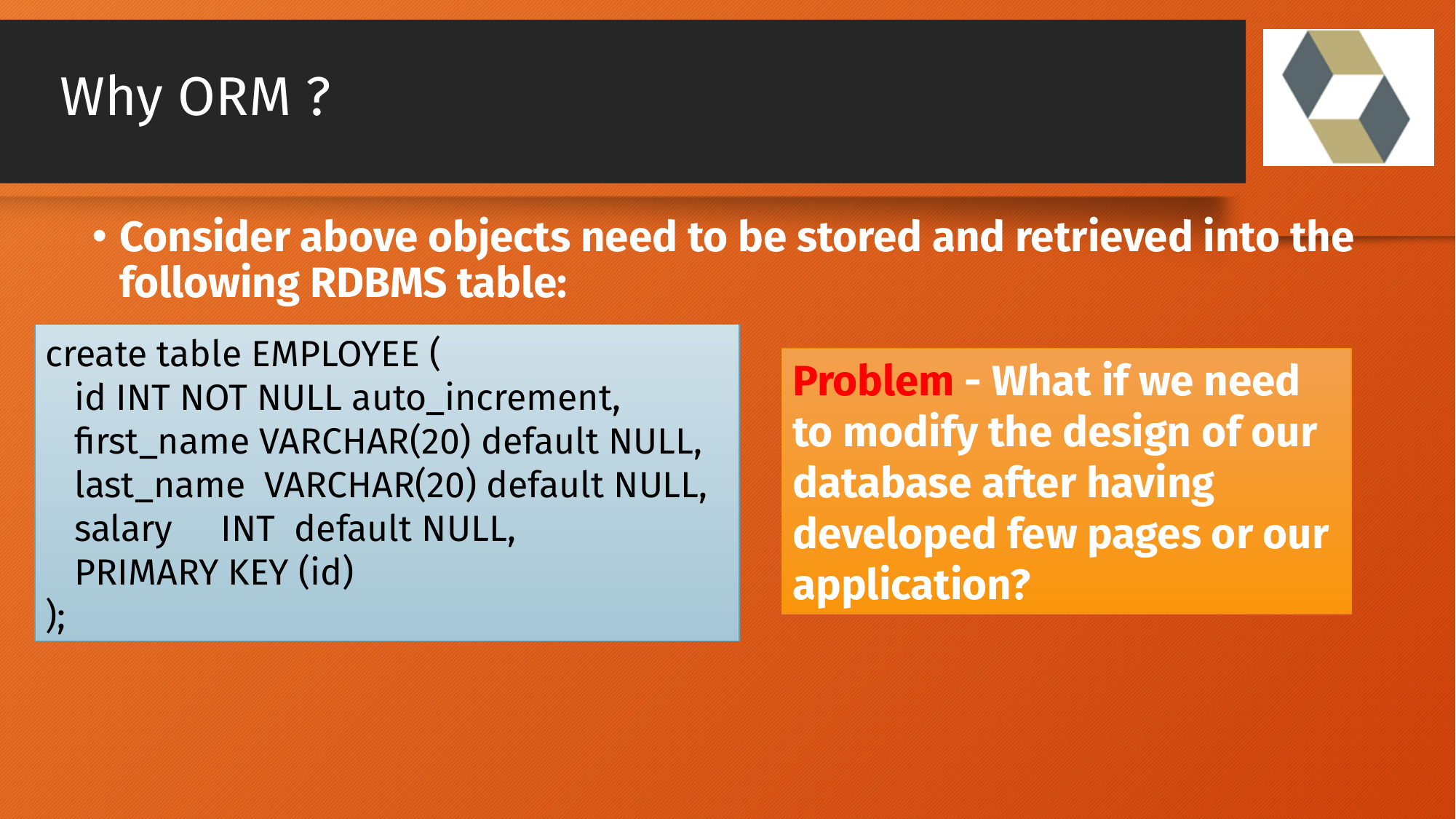

# Why ORM ?
Consider above objects need to be stored and retrieved into the following RDBMS table:

create table EMPLOYEE (
   id INT NOT NULL auto_increment,
   first_name VARCHAR(20) default NULL,
   last_name  VARCHAR(20) default NULL,
   salary     INT  default NULL,
   PRIMARY KEY (id)
);
Problem - What if we need to modify the design of our database after having developed few pages or our application?